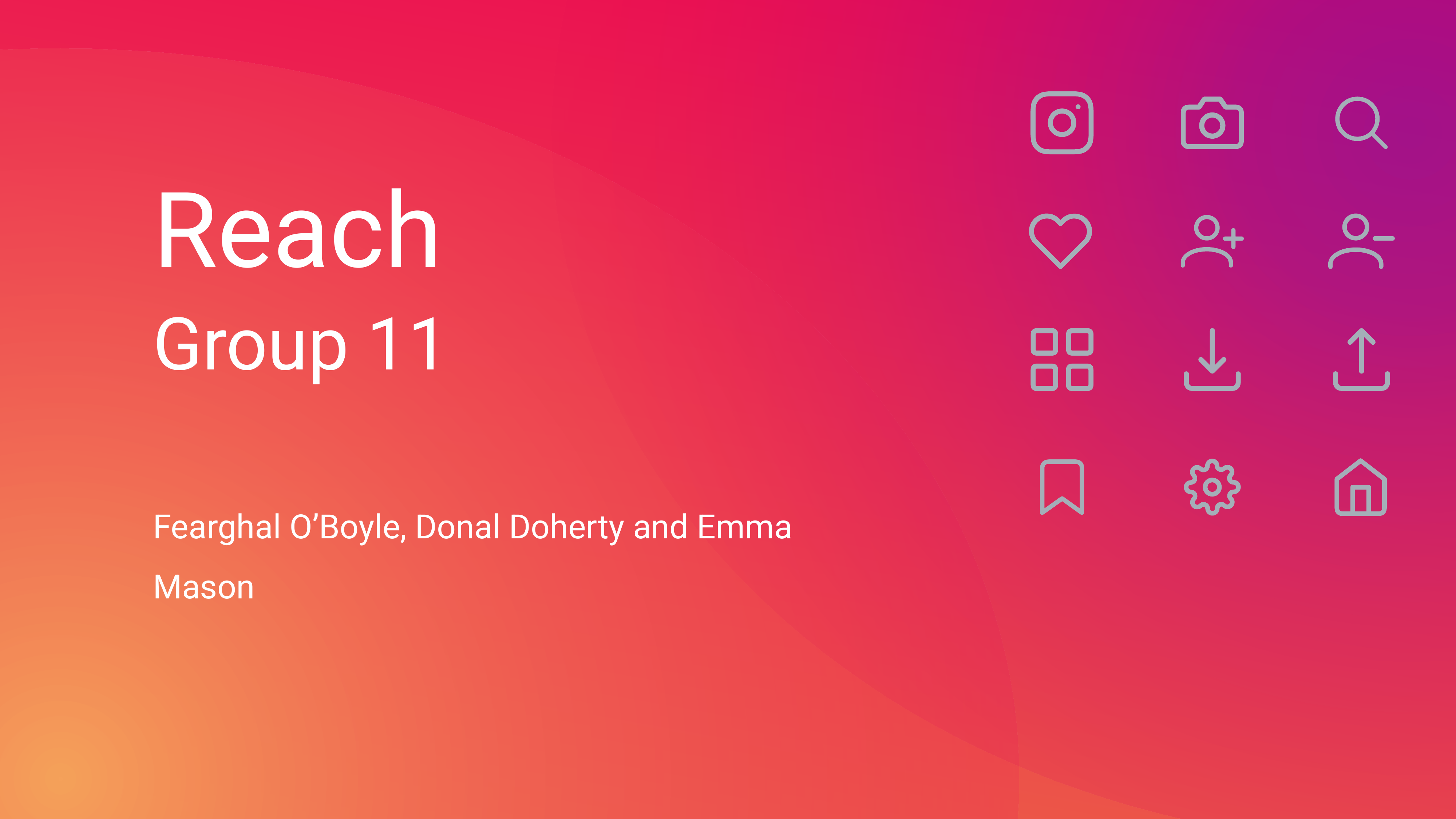

Reach
Group 11
Fearghal O’Boyle, Donal Doherty and Emma Mason